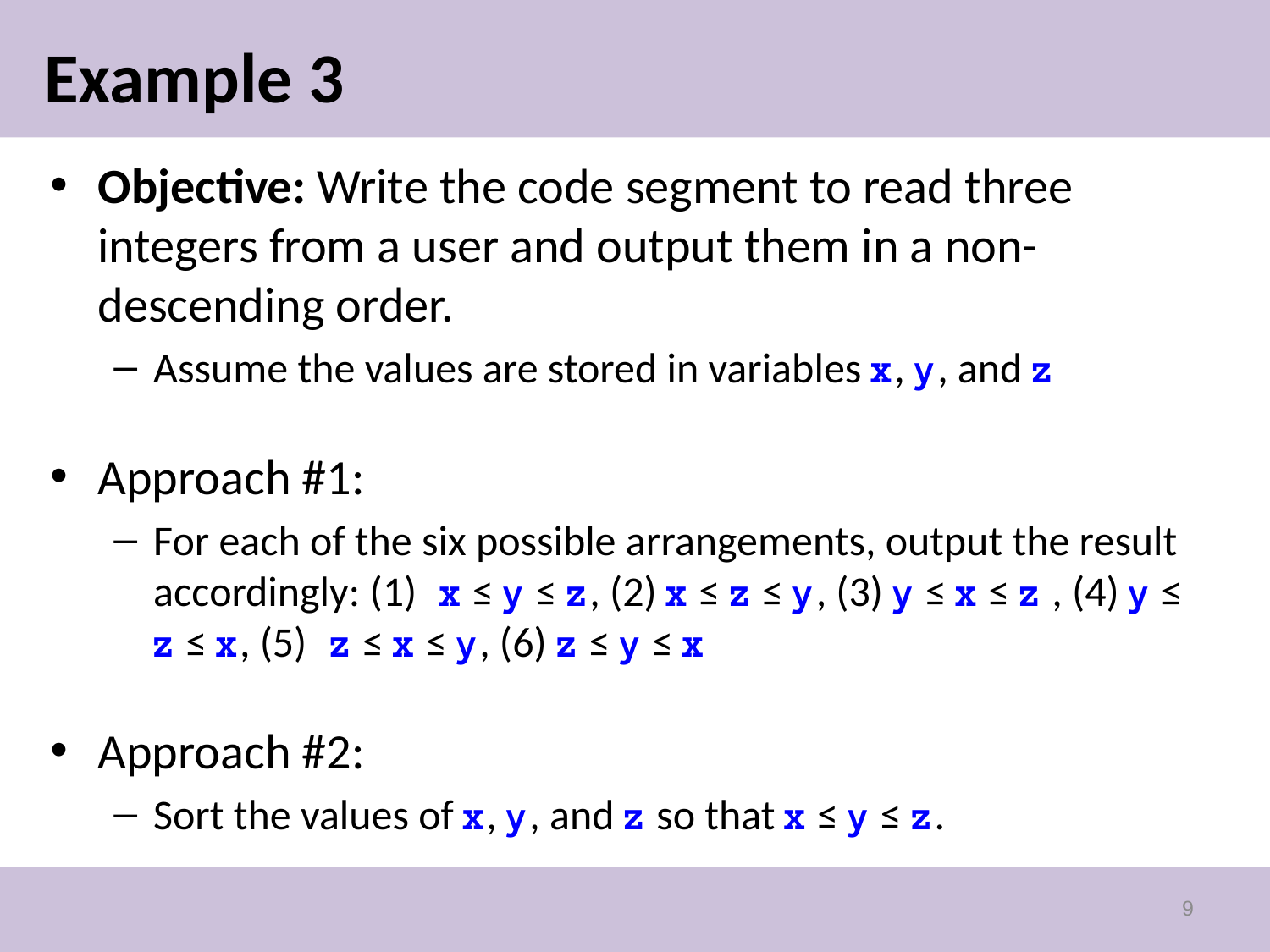

# Example 3
Objective: Write the code segment to read three integers from a user and output them in a non-descending order.
Assume the values are stored in variables x, y, and z

Approach #1:
For each of the six possible arrangements, output the result accordingly: (1) x ≤ y ≤ z, (2) x ≤ z ≤ y, (3) y ≤ x ≤ z , (4) y ≤ z ≤ x, (5) z ≤ x ≤ y, (6) z ≤ y ≤ x

Approach #2:
Sort the values of x, y, and z so that x ≤ y ≤ z.
9